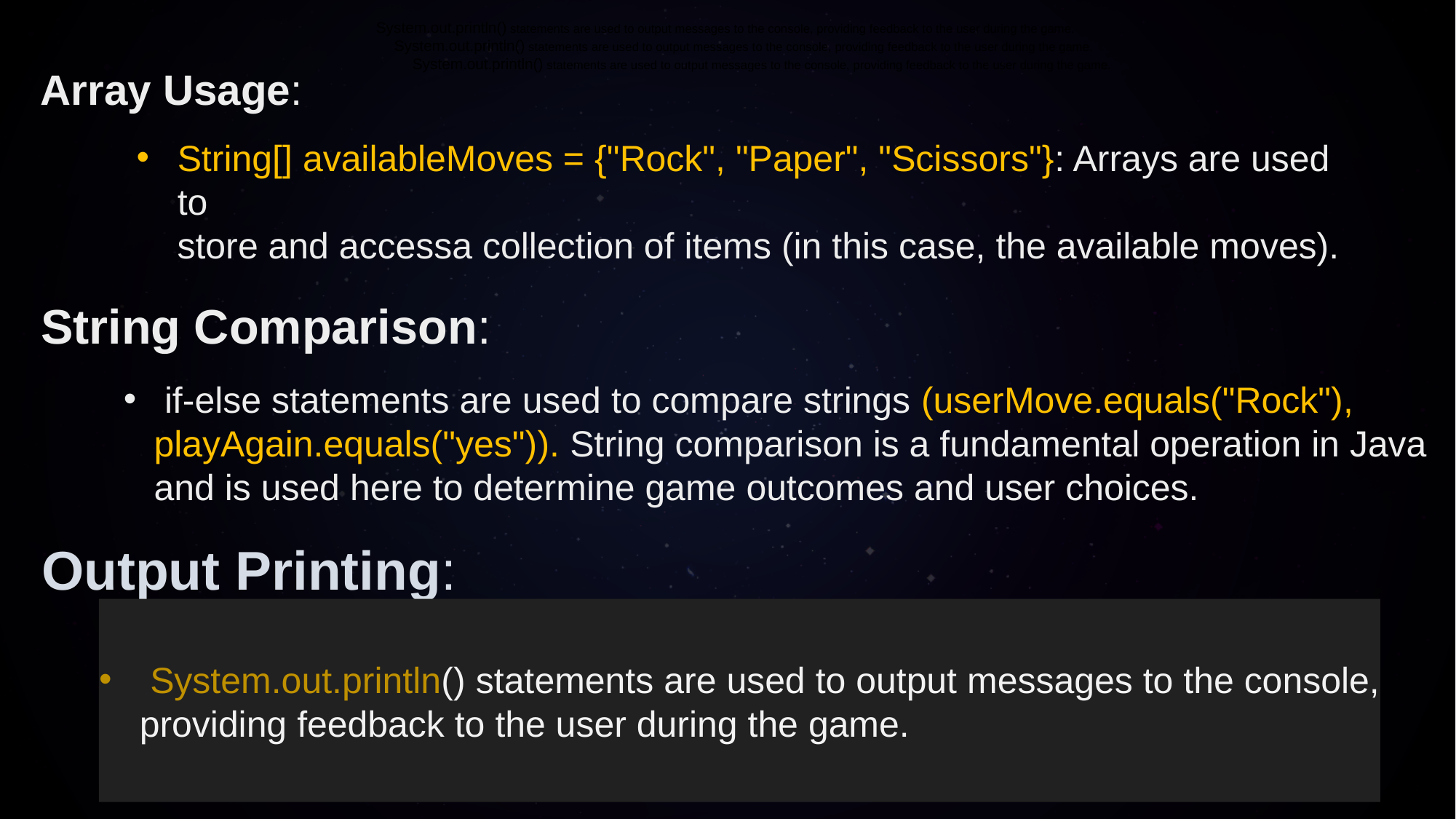

System.out.println() statements are used to output messages to the console, providing feedback to the user during the game.
System.out.println() statements are used to output messages to the console, providing feedback to the user during the game.
System.out.println() statements are used to output messages to the console, providing feedback to the user during the game.
Array Usage:
String[] availableMoves = {"Rock", "Paper", "Scissors"}: Arrays are used to
    store and accessa collection of items (in this case, the available moves).

String Comparison:
if-else statements are used to compare strings (userMove.equals("Rock"),
   playAgain.equals("yes")). String comparison is a fundamental operation in Java
   and is used here to determine game outcomes and user choices.

Output Printing:

 System.out.println() statements are used to output messages to the console,
    providing feedback to the user during the game.